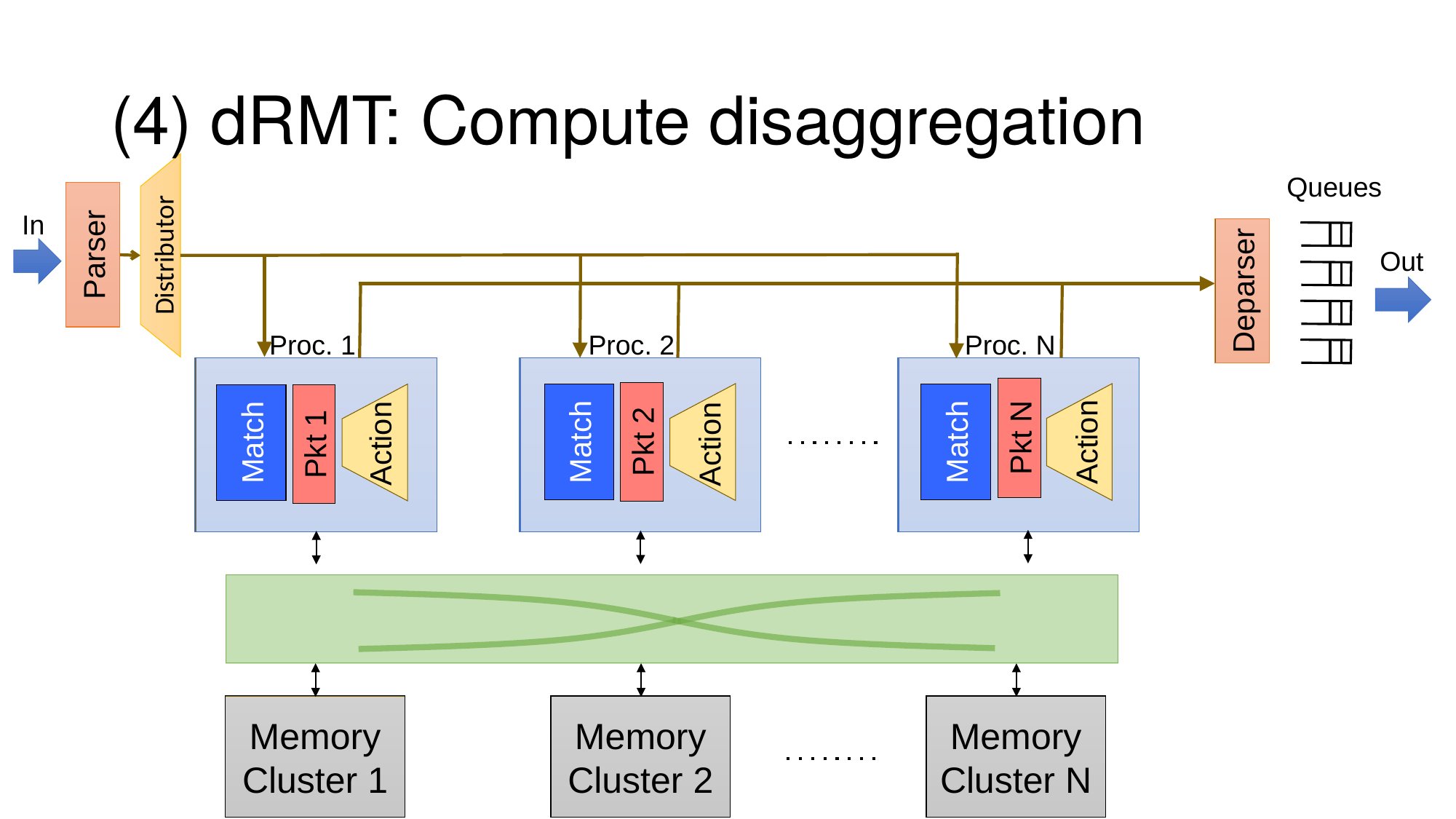

# (4) dRMT: Compute disaggregation
Queues
Parser
In
Deparser

Distributor
Out

Proc. N
Proc. 2
Proc. 1

Action

Match
Action

Match
Action

Match
Pkt N
Pkt 2
Pkt 1

Memory Cluster 1
Memory Cluster 2
Memory Cluster N